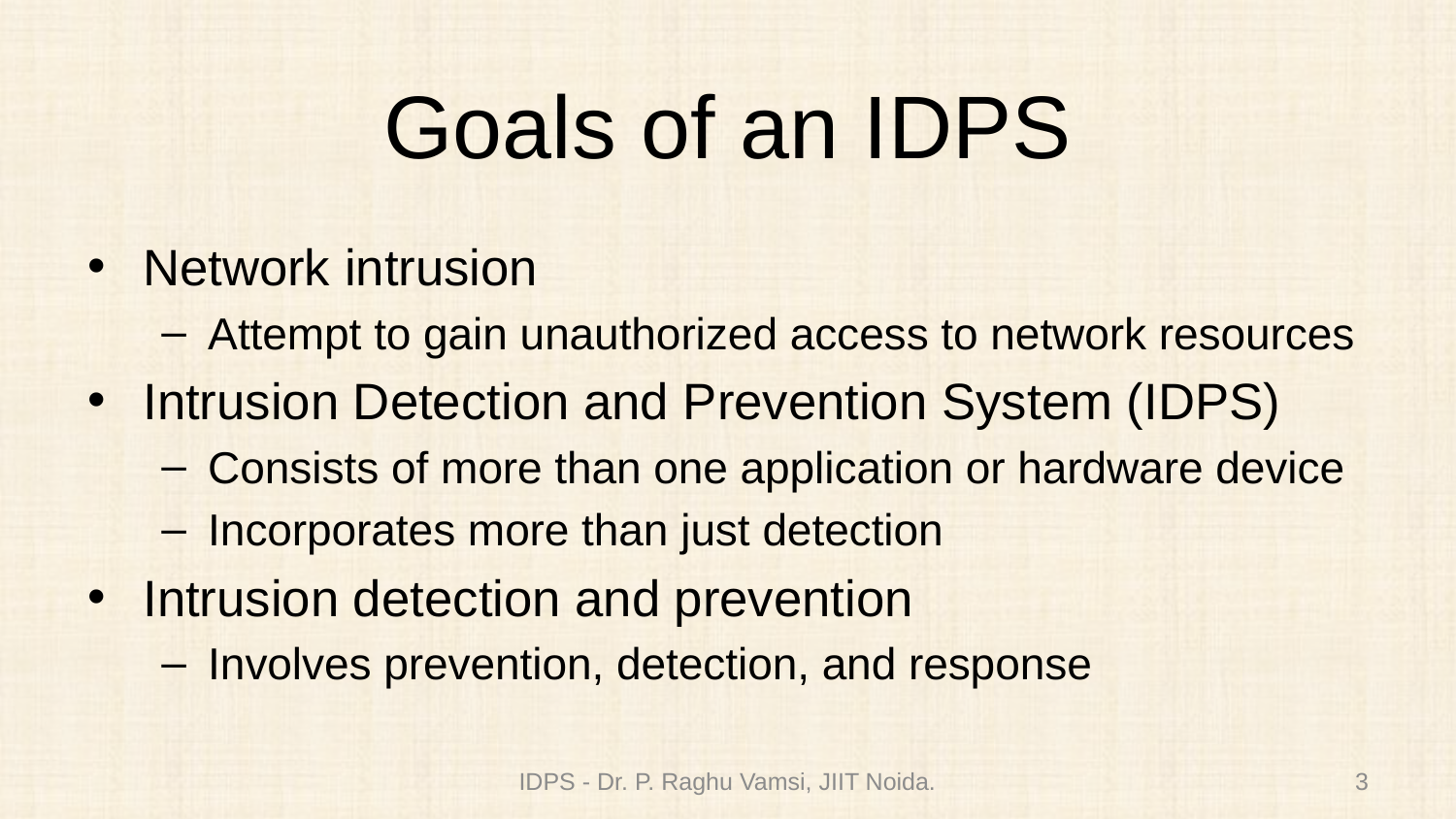

# Goals of an IDPS
Network intrusion
Attempt to gain unauthorized access to network resources
Intrusion Detection and Prevention System (IDPS)
Consists of more than one application or hardware device
Incorporates more than just detection
Intrusion detection and prevention
Involves prevention, detection, and response
IDPS - Dr. P. Raghu Vamsi, JIIT Noida.
3